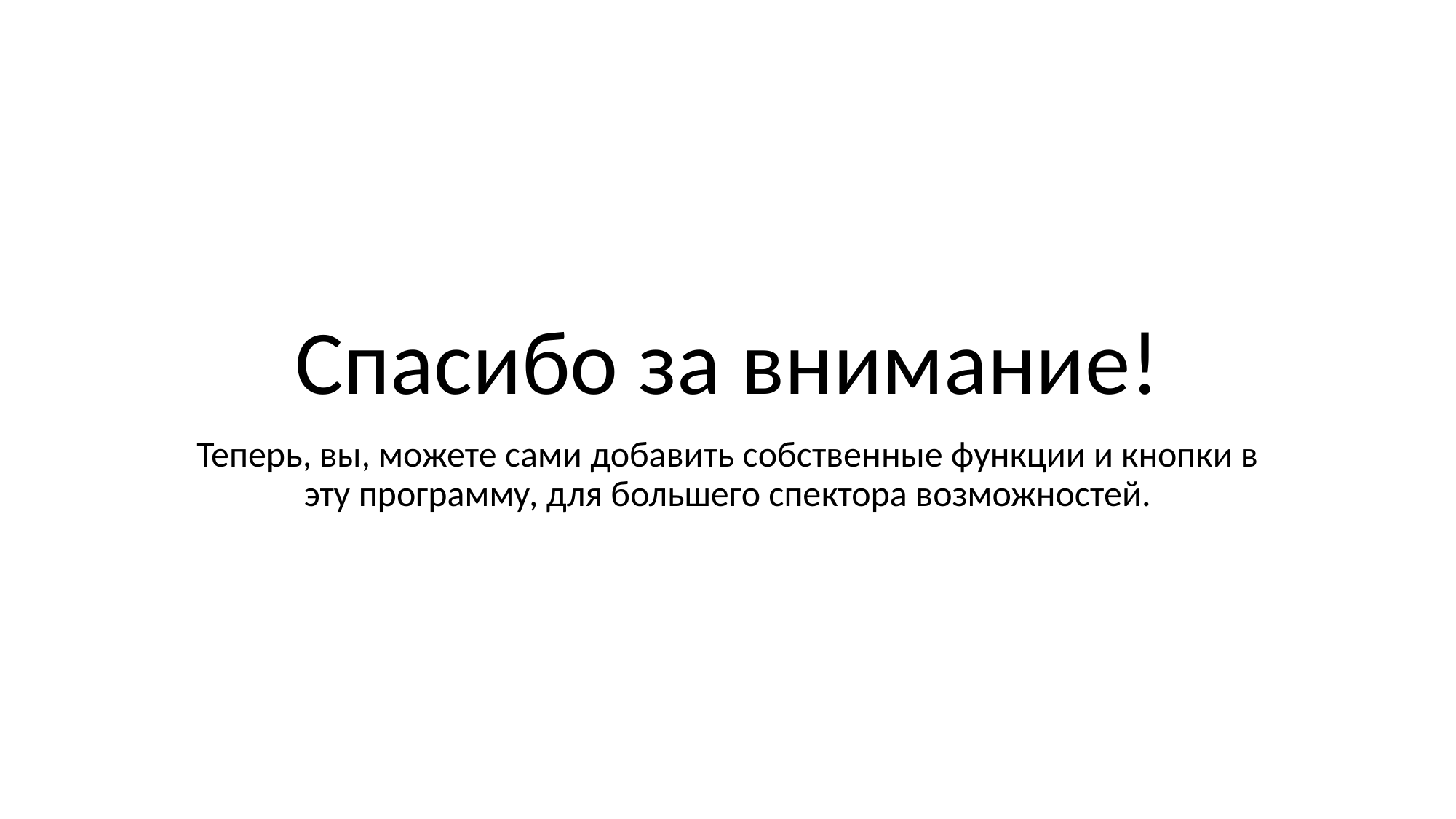

# Спасибо за внимание!
Теперь, вы, можете сами добавить собственные функции и кнопки в эту программу, для большего спектора возможностей.